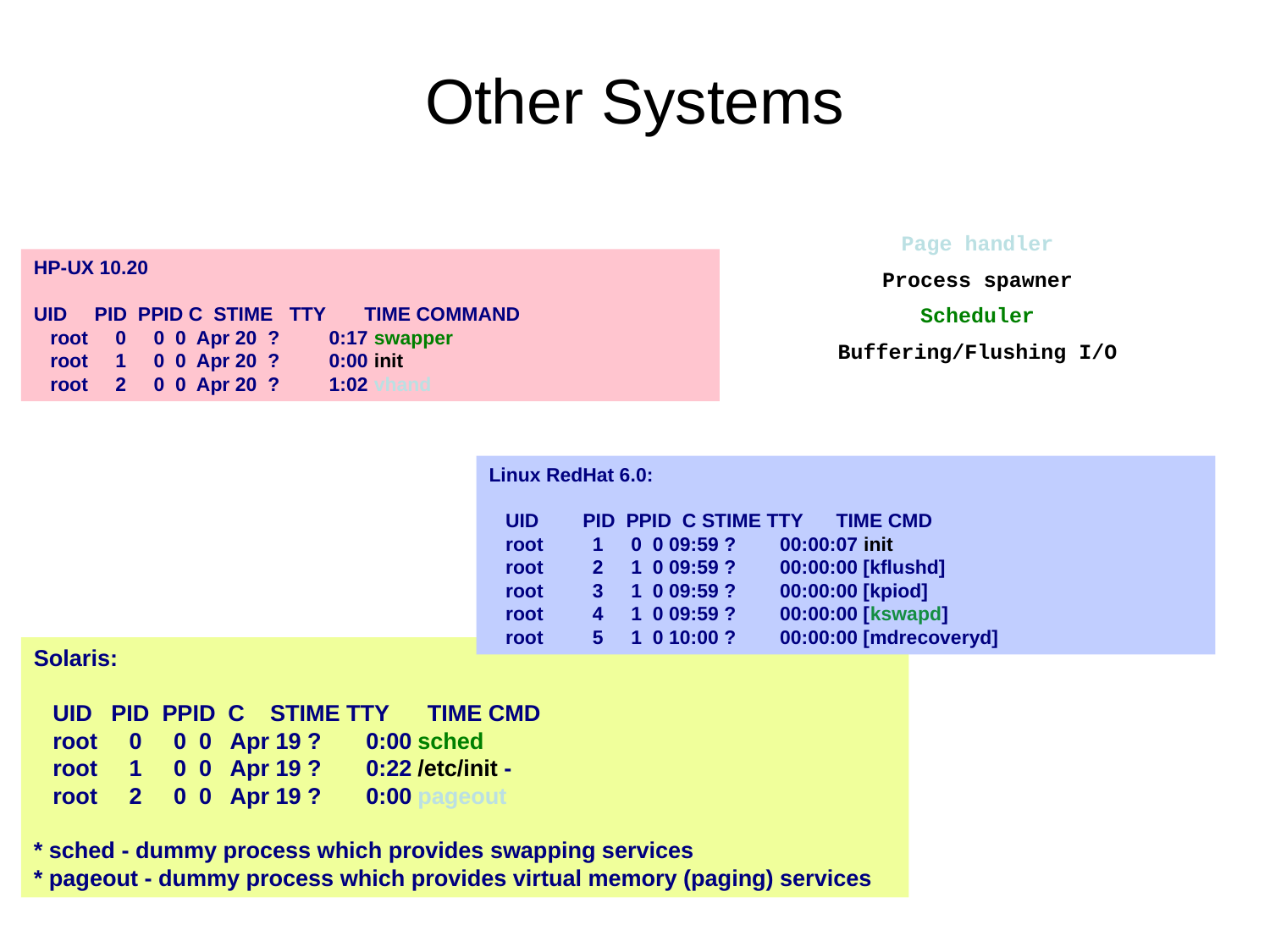

# Other Systems
Page handler
Process spawner
Scheduler
Buffering/Flushing I/O
HP-UX 10.20

UID     PID  PPID C  STIME   TTY       TIME COMMAND
   root     0     0  0  Apr 20  ?         0:17 swapper
   root     1     0  0  Apr 20  ?         0:00 init
   root     2     0  0  Apr 20  ?         1:02 vhand
Linux RedHat 6.0:

   UID        PID  PPID  C STIME TTY      TIME CMD
   root         1     0  0 09:59 ?        00:00:07 init
   root         2     1  0 09:59 ?        00:00:00 [kflushd]
   root         3     1  0 09:59 ?        00:00:00 [kpiod]
   root         4     1  0 09:59 ?        00:00:00 [kswapd]
   root         5     1  0 10:00 ?        00:00:00 [mdrecoveryd]
Solaris:

   UID   PID  PPID  C    STIME TTY      TIME CMD
   root     0     0  0   Apr 19 ?       0:00 sched
   root     1     0  0   Apr 19 ?       0:22 /etc/init -
   root     2     0  0   Apr 19 ?       0:00 pageout

* sched - dummy process which provides swapping services
* pageout - dummy process which provides virtual memory (paging) services